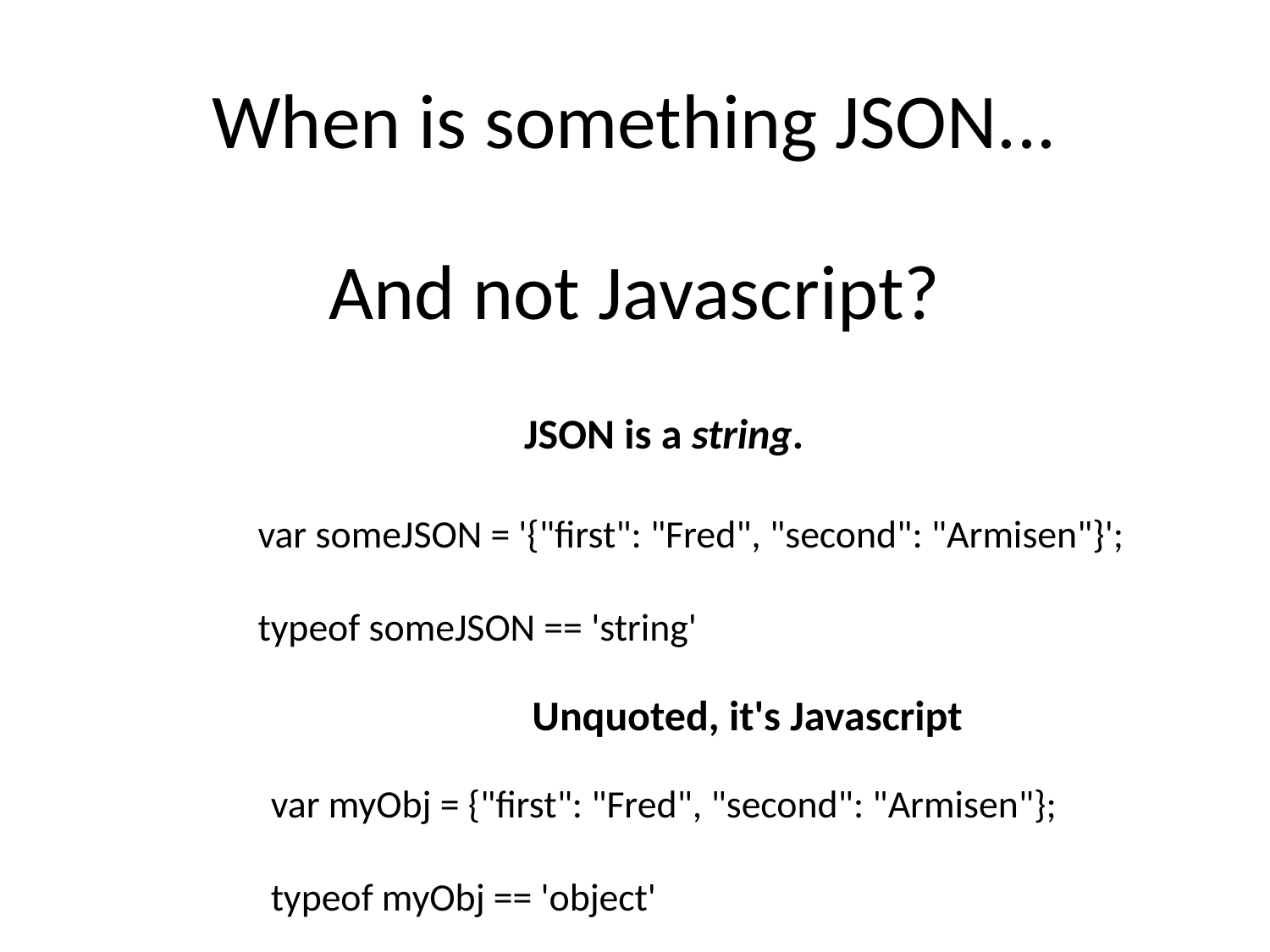

# When is something JSON...
And not Javascript?
JSON is a string.
var someJSON = '{"first": "Fred", "second": "Armisen"}';

typeof someJSON == 'string'
Unquoted, it's Javascript
var myObj = {"first": "Fred", "second": "Armisen"};

typeof myObj == 'object'